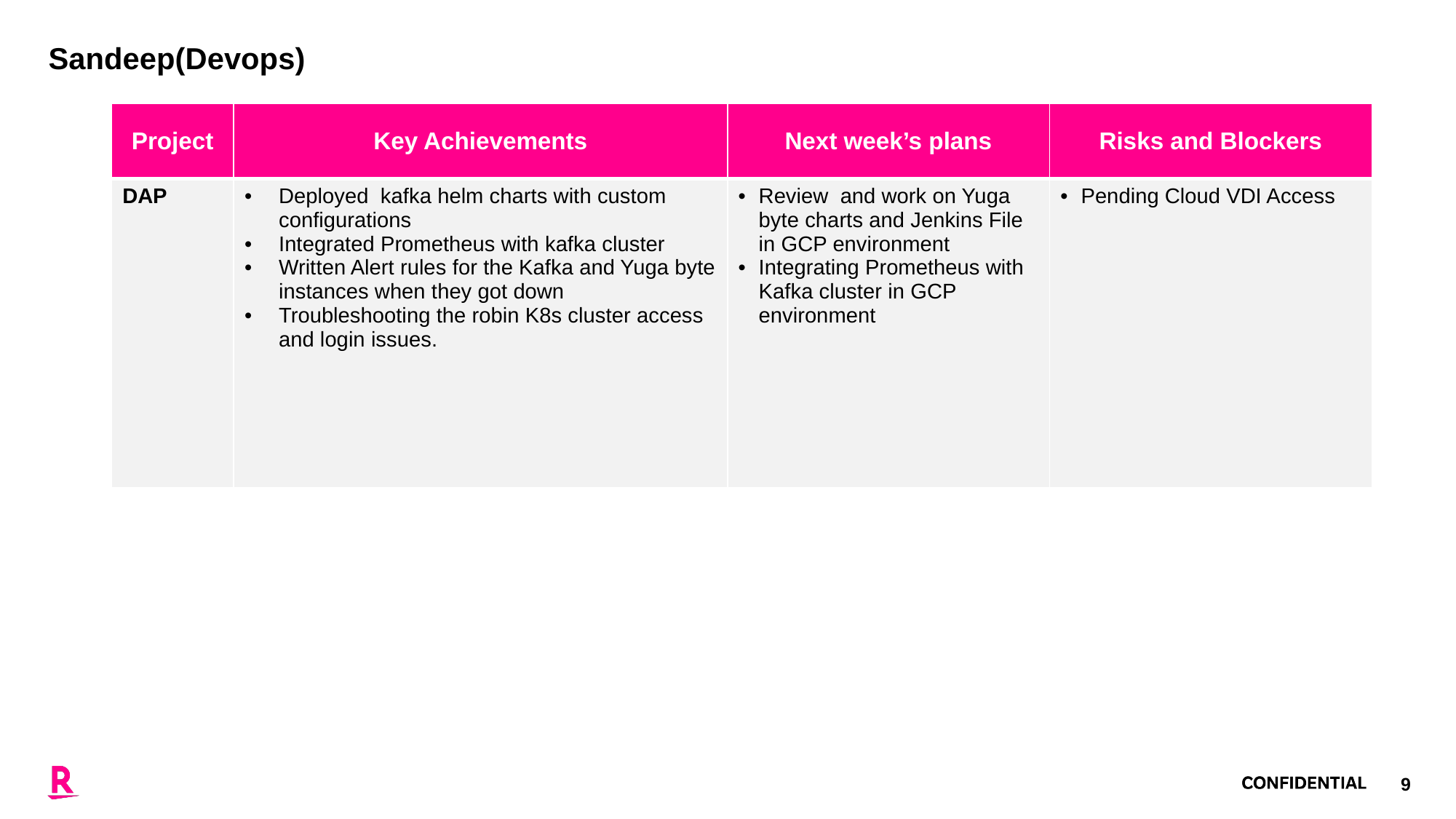

Sandeep(Devops)
| Project | Key Achievements | Next week’s plans | Risks and Blockers |
| --- | --- | --- | --- |
| DAP | Deployed  kafka helm charts with custom configurations Integrated Prometheus with kafka cluster Written Alert rules for the Kafka and Yuga byte instances when they got down Troubleshooting the robin K8s cluster access and login issues. | Review  and work on Yuga byte charts and Jenkins File in GCP environment Integrating Prometheus with Kafka cluster in GCP environment | Pending Cloud VDI Access |